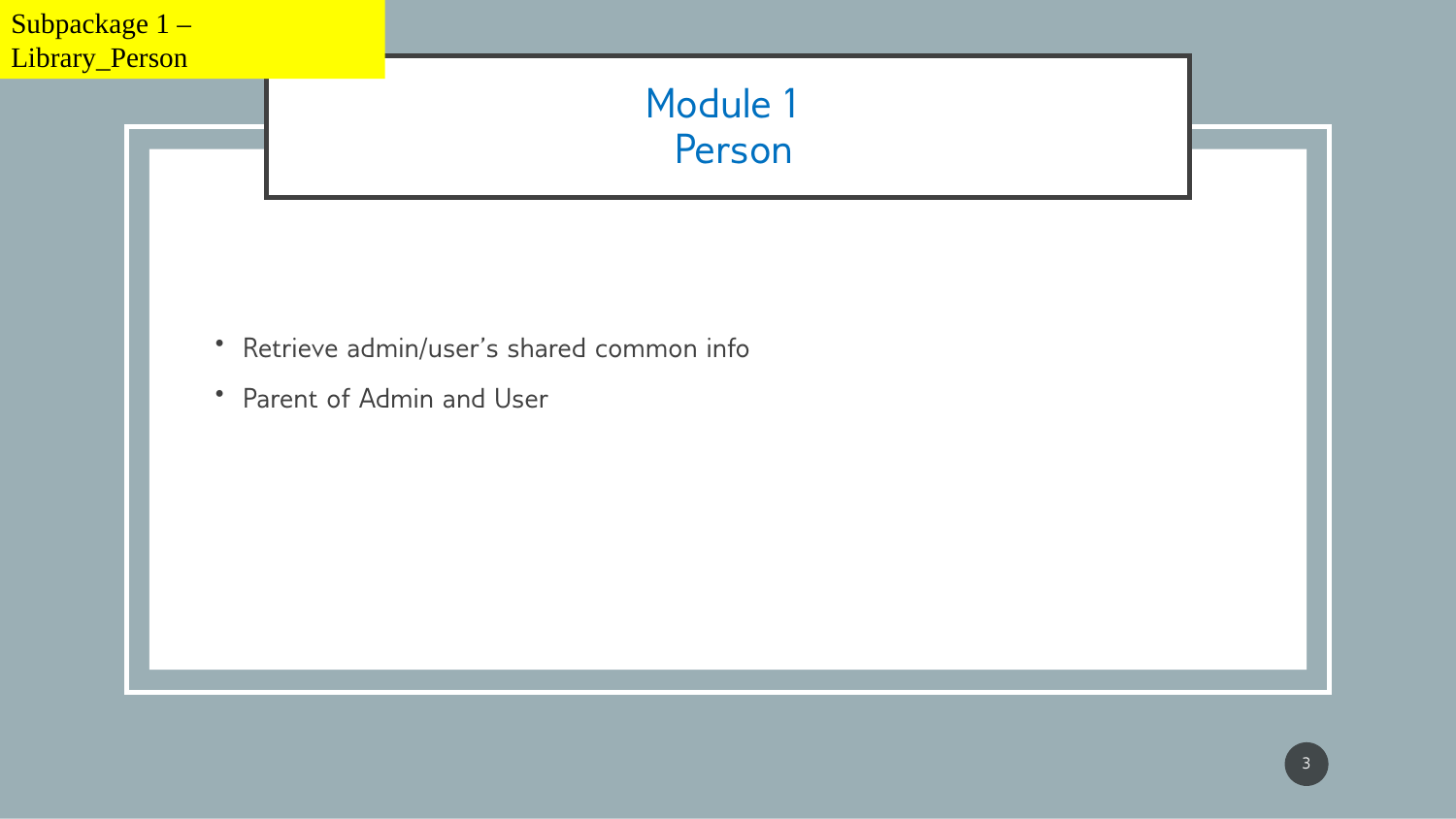

Subpackage 1 – Library_Person
# Module 1
 Person

Retrieve admin/user’s shared common info
Parent of Admin and User

3